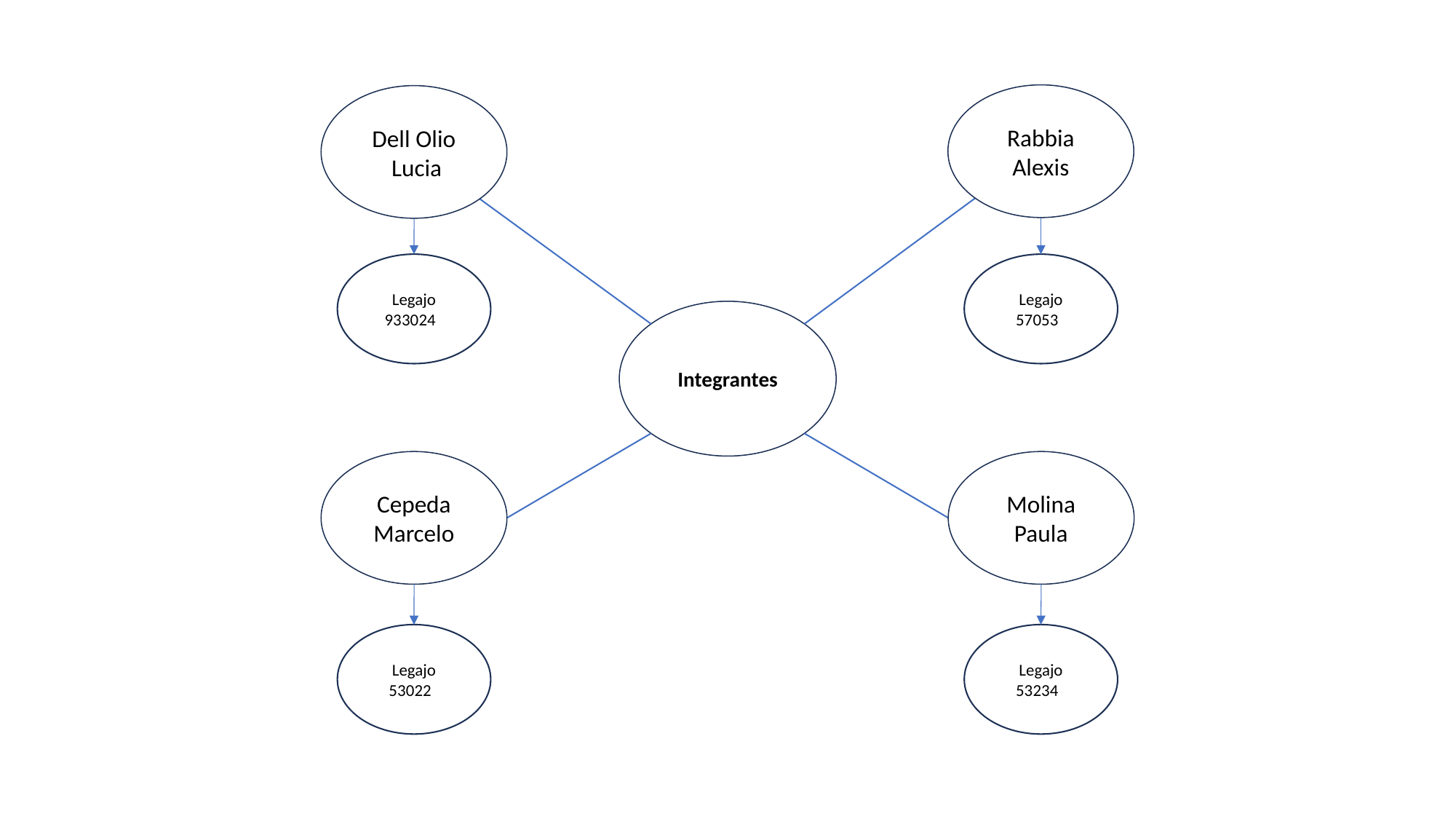

Rabbia
Alexis
Dell Olio
 Lucia
Legajo
933024
Legajo
57053
Integrantes
Molina
Paula
Cepeda
Marcelo
Legajo
53022
Legajo
53234